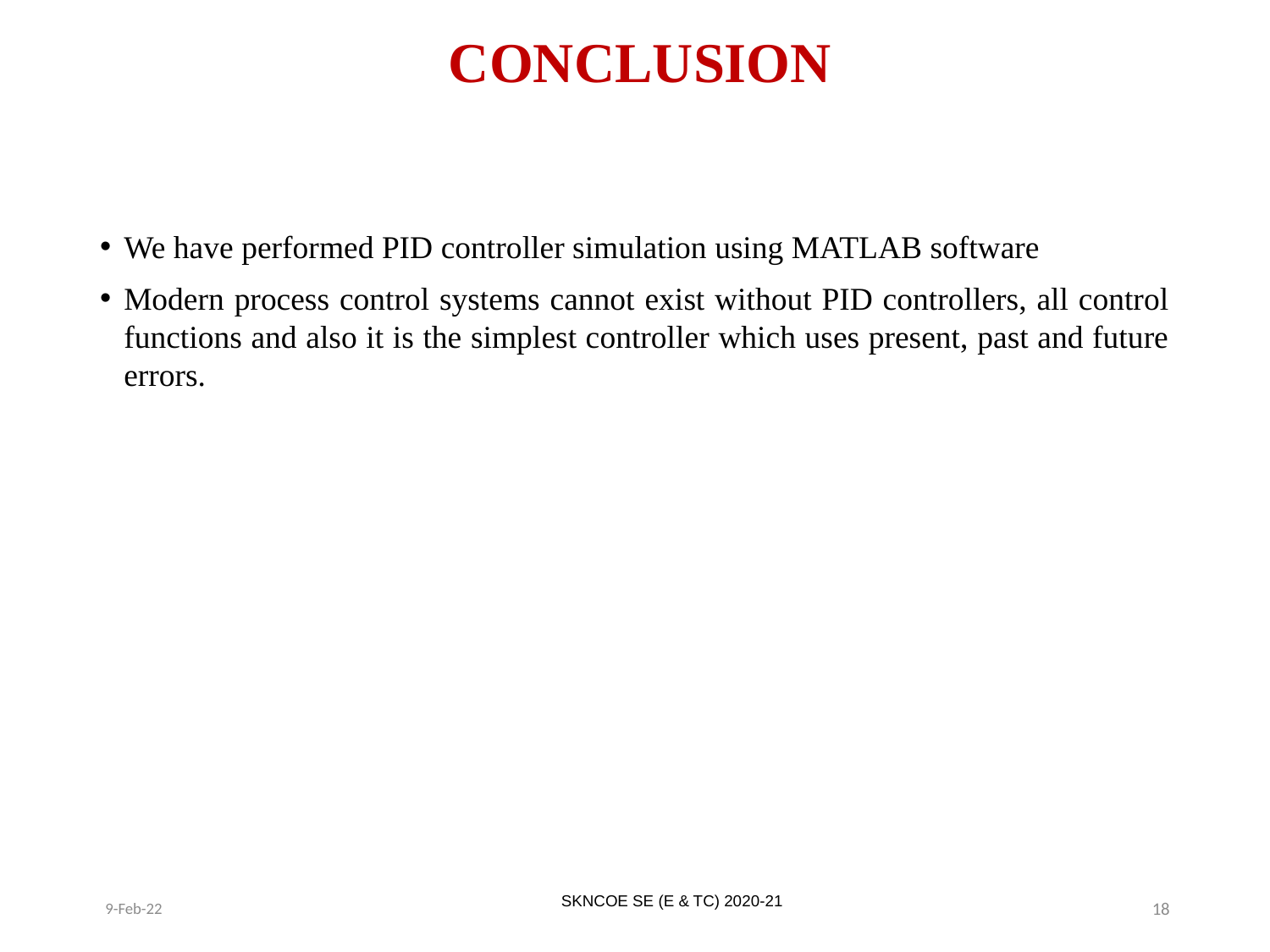

# CONCLUSION

We have performed PID controller simulation using MATLAB software
Modern process control systems cannot exist without PID controllers, all control functions and also it is the simplest controller which uses present, past and future errors.

SKNCOE SE (E & TC) 2020-21
9-Feb-22
18